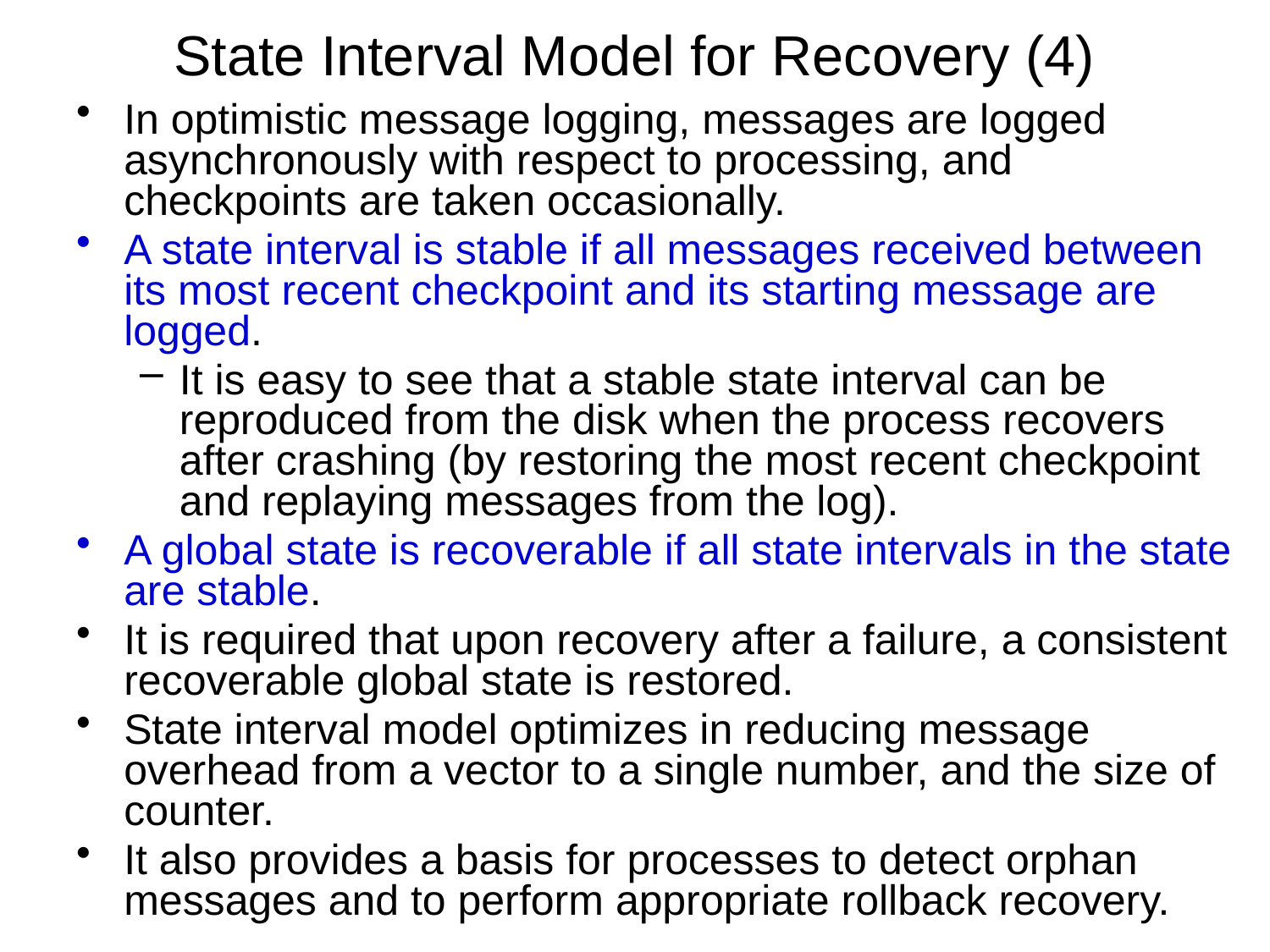

# State Interval Model for Recovery (4)
In optimistic message logging, messages are logged asynchronously with respect to processing, and checkpoints are taken occasionally.
A state interval is stable if all messages received between its most recent checkpoint and its starting message are logged.
It is easy to see that a stable state interval can be reproduced from the disk when the process recovers after crashing (by restoring the most recent checkpoint and replaying messages from the log).
A global state is recoverable if all state intervals in the state are stable.
It is required that upon recovery after a failure, a consistent recoverable global state is restored.
State interval model optimizes in reducing message overhead from a vector to a single number, and the size of counter.
It also provides a basis for processes to detect orphan messages and to perform appropriate rollback recovery.